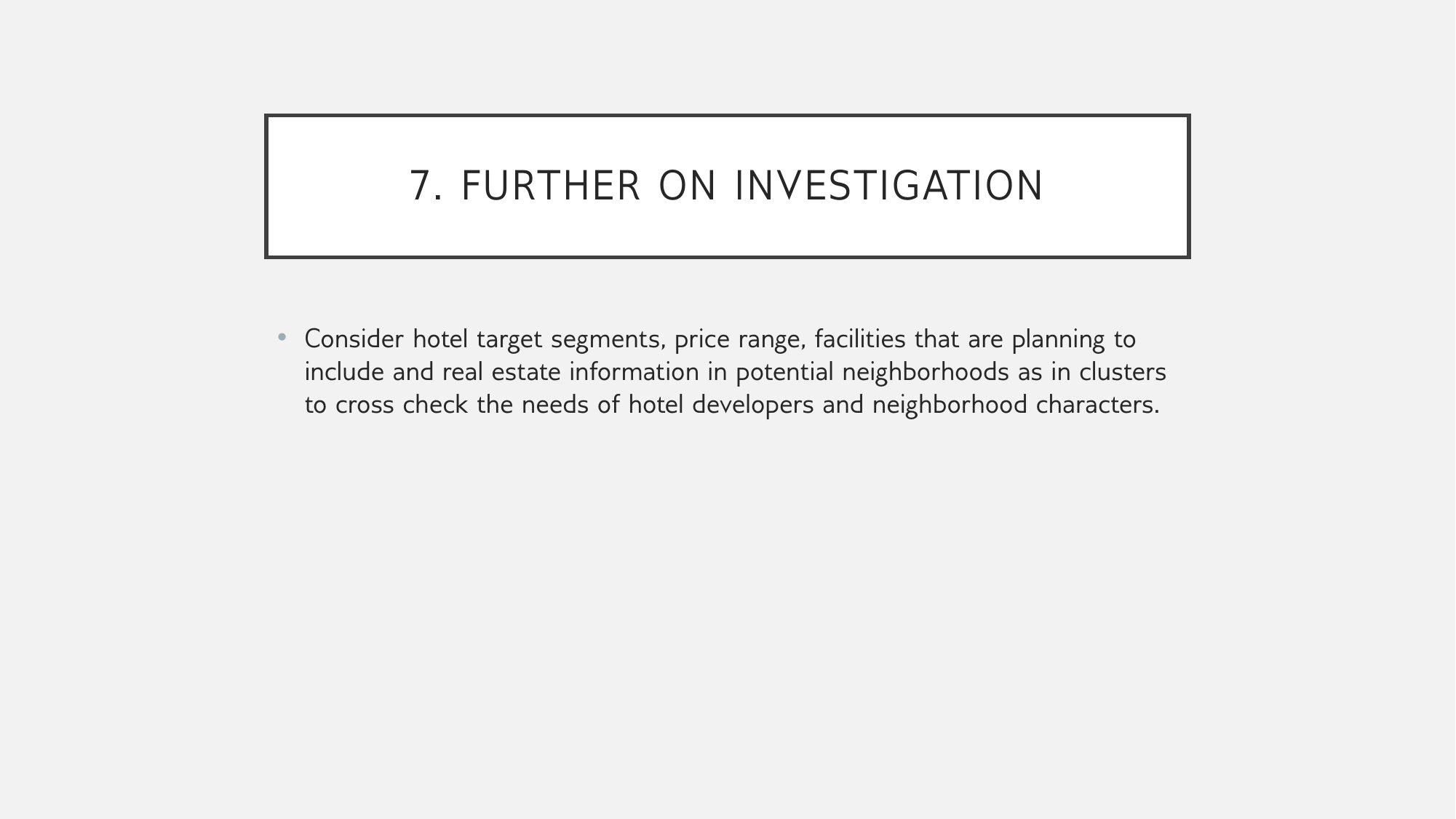

# 7. Further on investigation
Consider hotel target segments, price range, facilities that are planning to include and real estate information in potential neighborhoods as in clusters to cross check the needs of hotel developers and neighborhood characters.